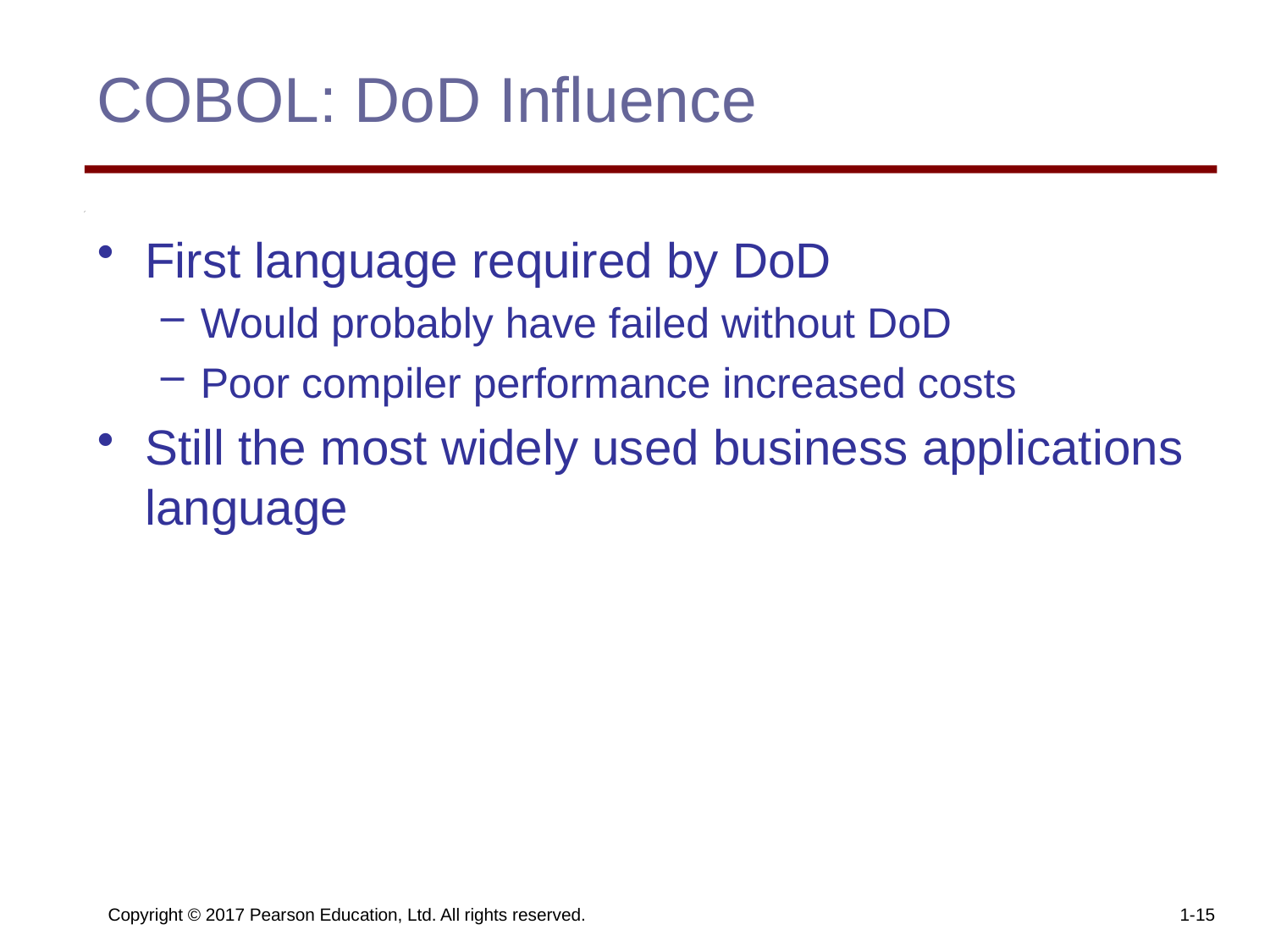

# COBOL: DoD Influence
First language required by DoD
Would probably have failed without DoD
Poor compiler performance increased costs
Still the most widely used business applications language

Copyright © 2017 Pearson Education, Ltd. All rights reserved.
1-15